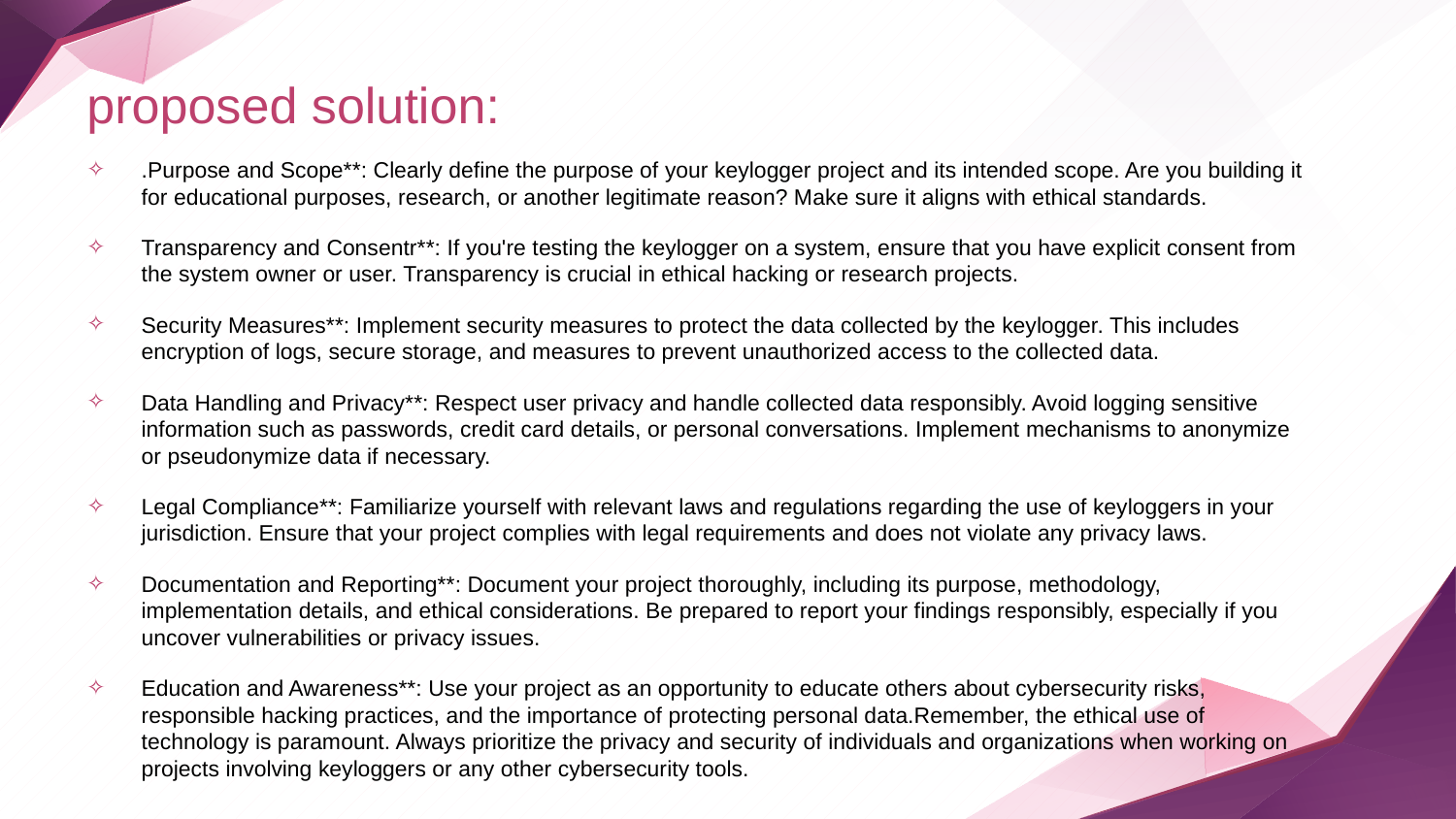

# proposed solution:
.Purpose and Scope**: Clearly define the purpose of your keylogger project and its intended scope. Are you building it for educational purposes, research, or another legitimate reason? Make sure it aligns with ethical standards.
Transparency and Consentr**: If you're testing the keylogger on a system, ensure that you have explicit consent from the system owner or user. Transparency is crucial in ethical hacking or research projects.
Security Measures**: Implement security measures to protect the data collected by the keylogger. This includes encryption of logs, secure storage, and measures to prevent unauthorized access to the collected data.
Data Handling and Privacy**: Respect user privacy and handle collected data responsibly. Avoid logging sensitive information such as passwords, credit card details, or personal conversations. Implement mechanisms to anonymize or pseudonymize data if necessary.
Legal Compliance**: Familiarize yourself with relevant laws and regulations regarding the use of keyloggers in your jurisdiction. Ensure that your project complies with legal requirements and does not violate any privacy laws.
Documentation and Reporting**: Document your project thoroughly, including its purpose, methodology, implementation details, and ethical considerations. Be prepared to report your findings responsibly, especially if you uncover vulnerabilities or privacy issues.
Education and Awareness**: Use your project as an opportunity to educate others about cybersecurity risks, responsible hacking practices, and the importance of protecting personal data.Remember, the ethical use of technology is paramount. Always prioritize the privacy and security of individuals and organizations when working on projects involving keyloggers or any other cybersecurity tools.